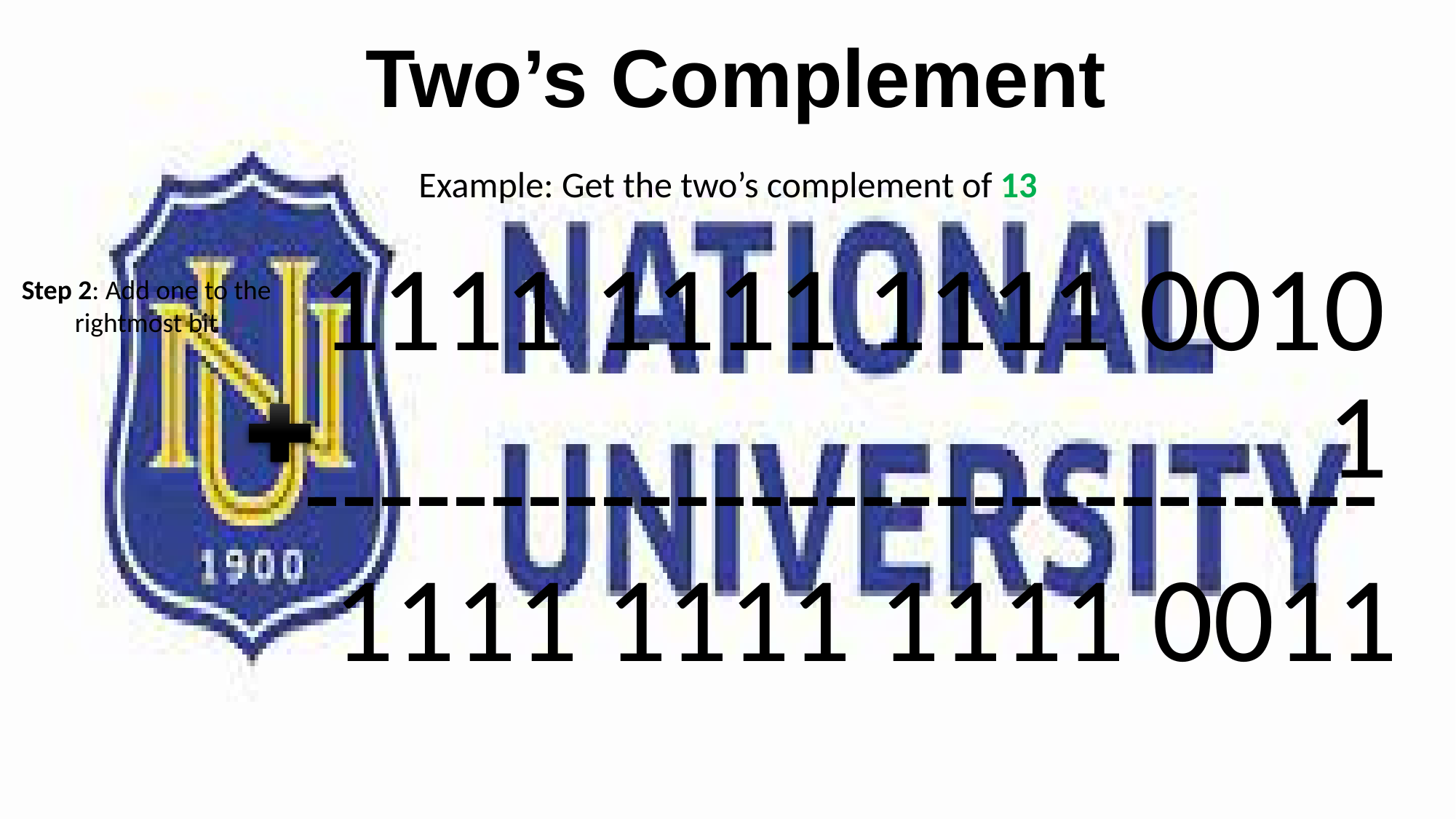

# Two’s Complement
Example: Get the two’s complement of 13
1111 1111 1111 0010
Step 2: Add one to the rightmost bit
1

-----------------------------
1111 1111 1111 0011